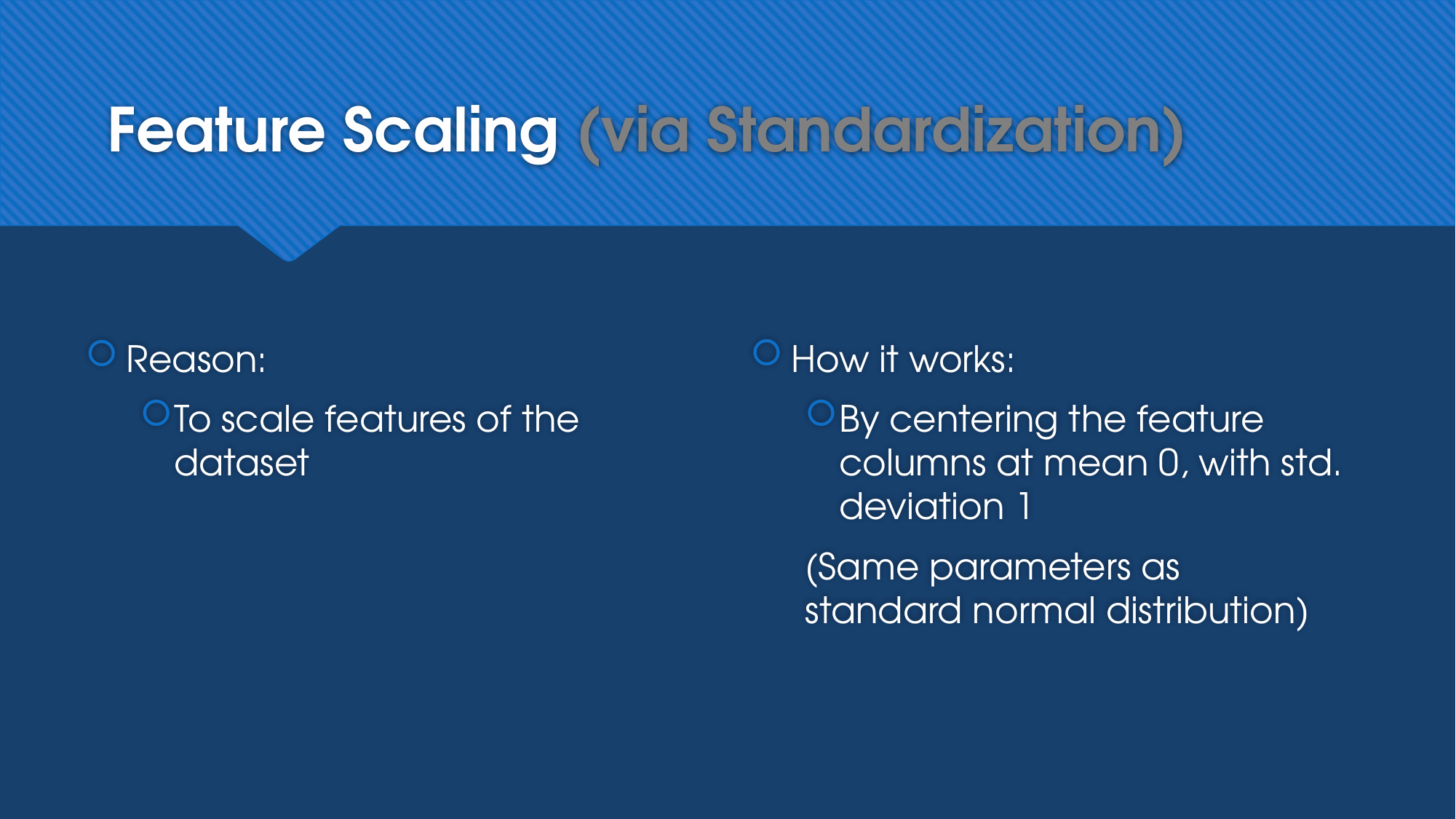

# Feature Scaling (via Standardization)
Reason:
To scale features of the dataset
How it works:
By centering the feature columns at mean 0, with std. deviation 1
(Same parameters as standard normal distribution)